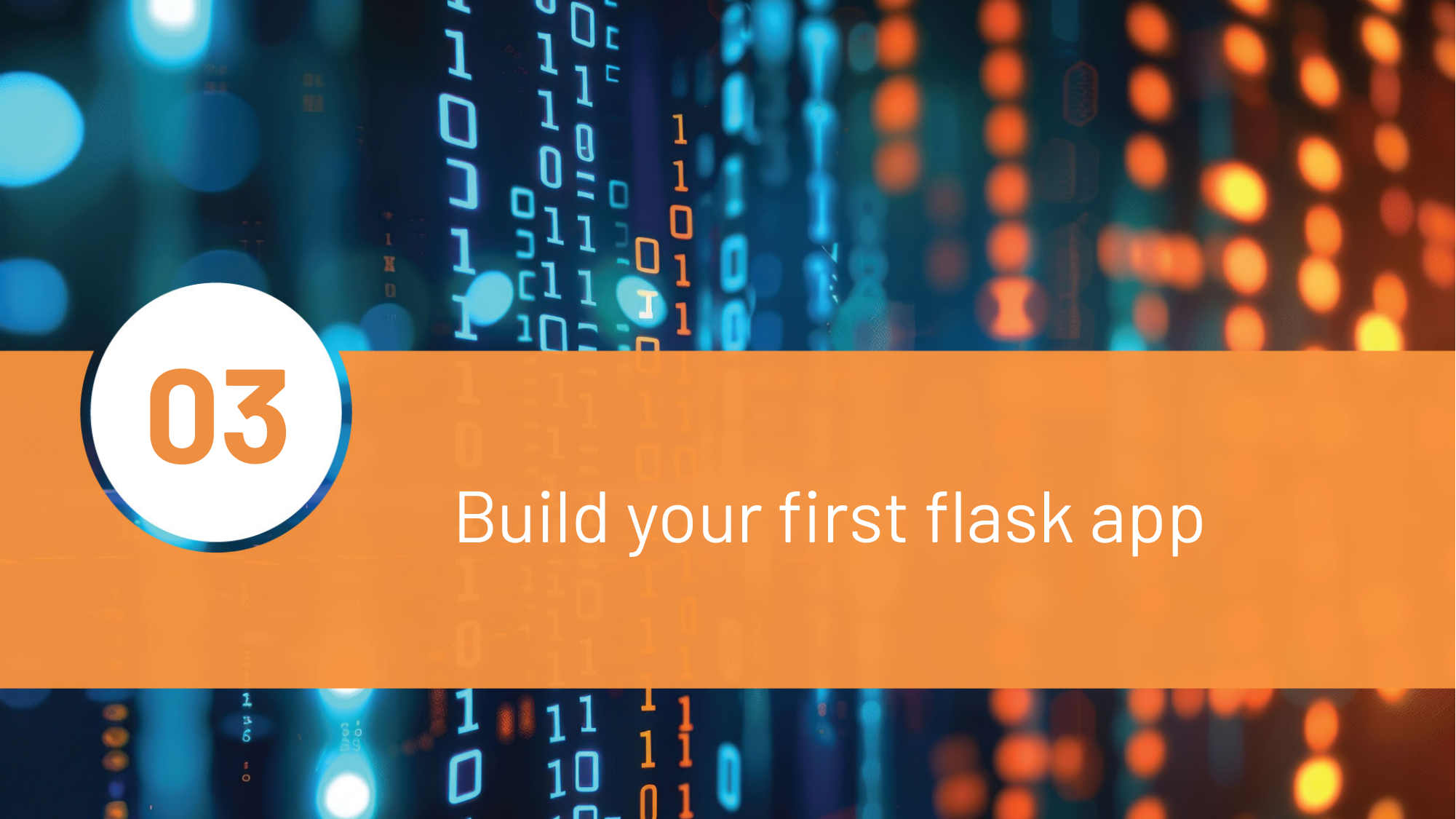

03
# Build your first flask app